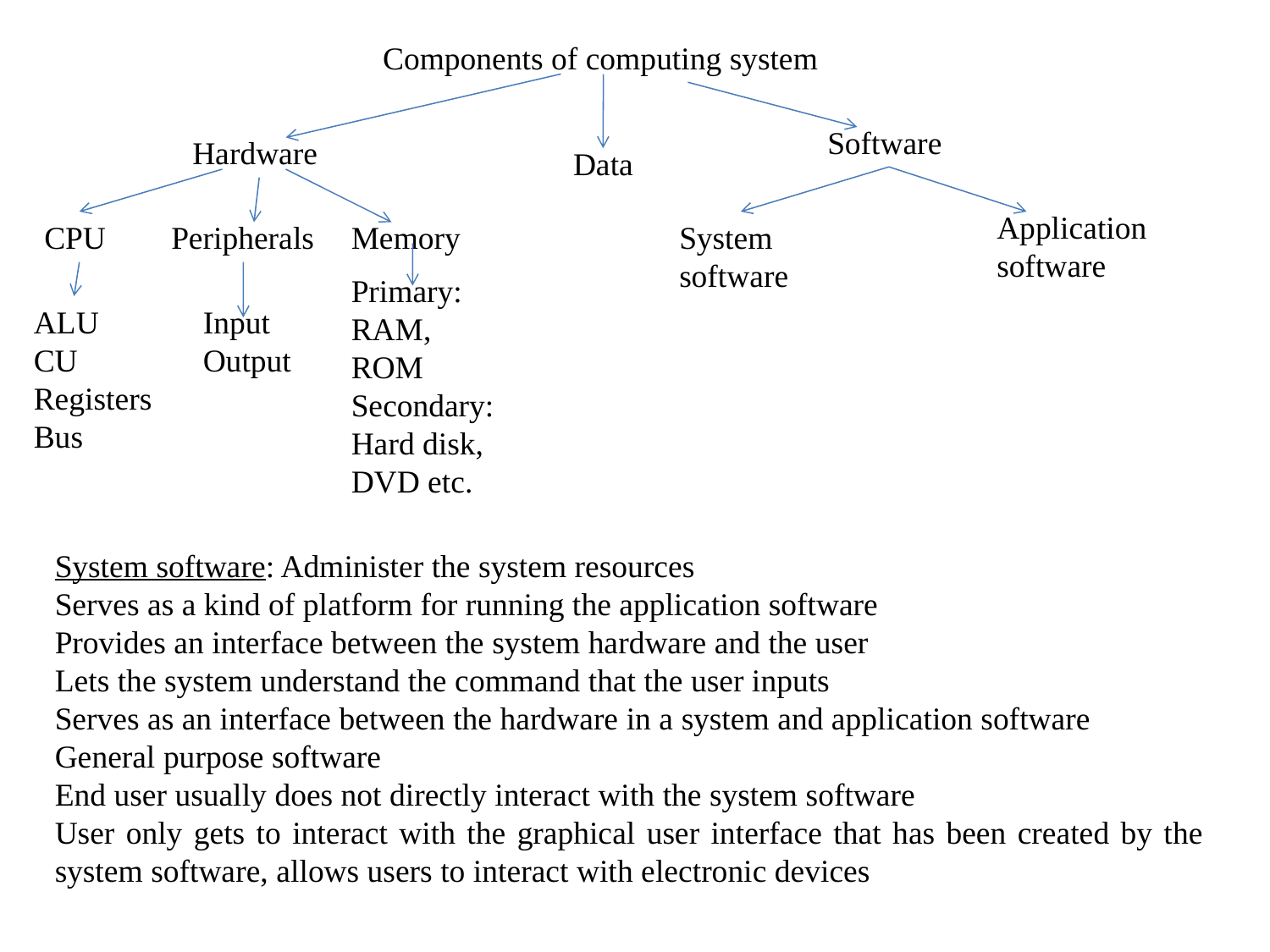

Components of computing system
Software
Hardware
Data
Application software
CPU
Peripherals
Memory
System software
Primary: RAM, ROM
Secondary: Hard disk, DVD etc.
ALU
CU
Registers
Bus
Input
Output
System software: Administer the system resources
Serves as a kind of platform for running the application software
Provides an interface between the system hardware and the user
Lets the system understand the command that the user inputs
Serves as an interface between the hardware in a system and application software
General purpose software
End user usually does not directly interact with the system software
User only gets to interact with the graphical user interface that has been created by the system software, allows users to interact with electronic devices